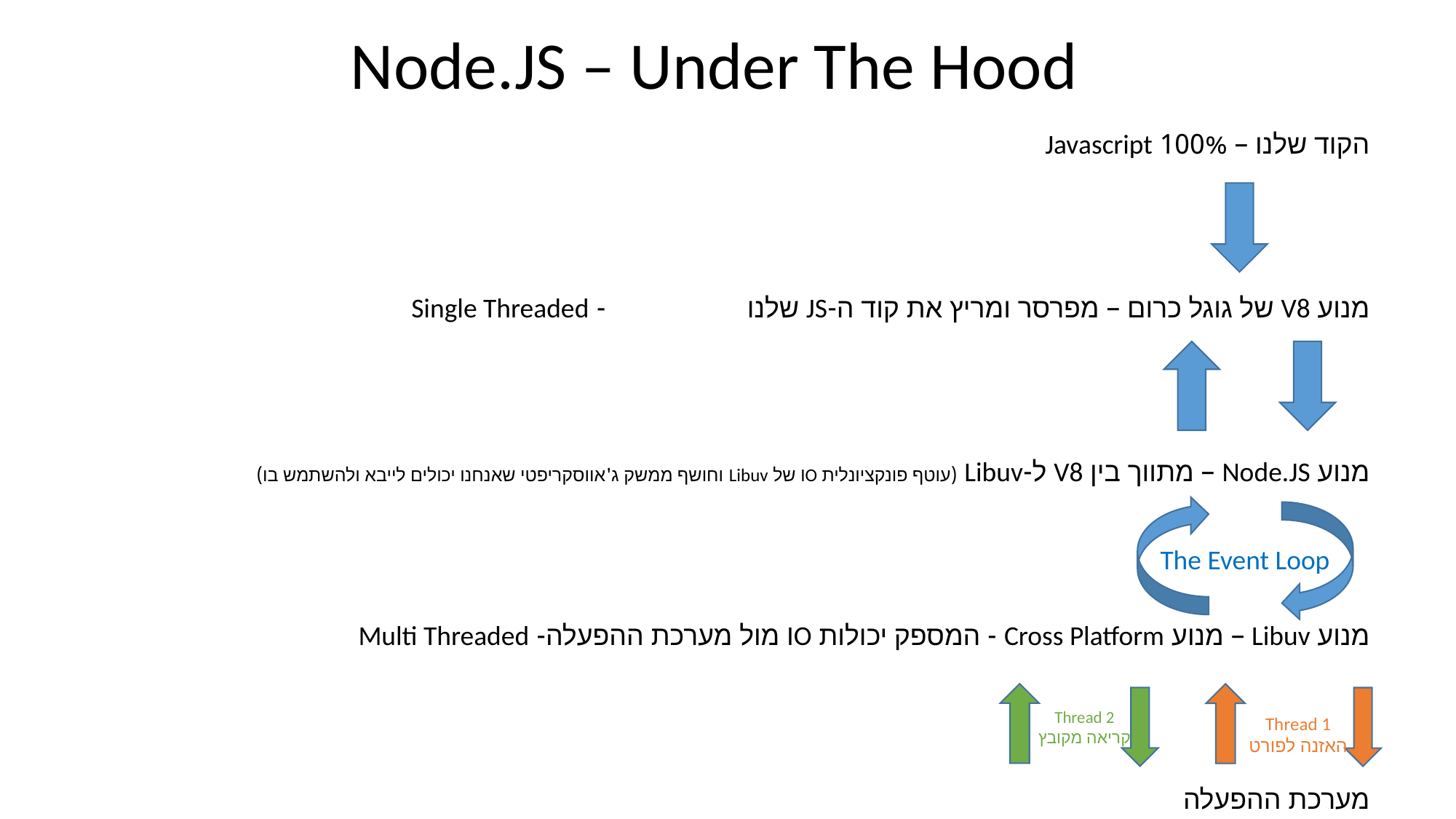

# Node.JS – Under The Hood
הקוד שלנו – 100% Javascript

מנוע V8 של גוגל כרום – מפרסר ומריץ את קוד ה-JS שלנו			- Single Threaded

מנוע Node.JS – מתווך בין V8 ל-Libuv (עוטף פונקציונלית IO של Libuv וחושף ממשק ג'אווסקריפטי שאנחנו יכולים לייבא ולהשתמש בו)

מנוע Libuv – מנוע Cross Platform - המספק יכולות IO מול מערכת ההפעלה	- Multi Threaded

מערכת ההפעלה

The Event Loop

Thread 2
קריאה מקובץ
Thread 1
האזנה לפורט